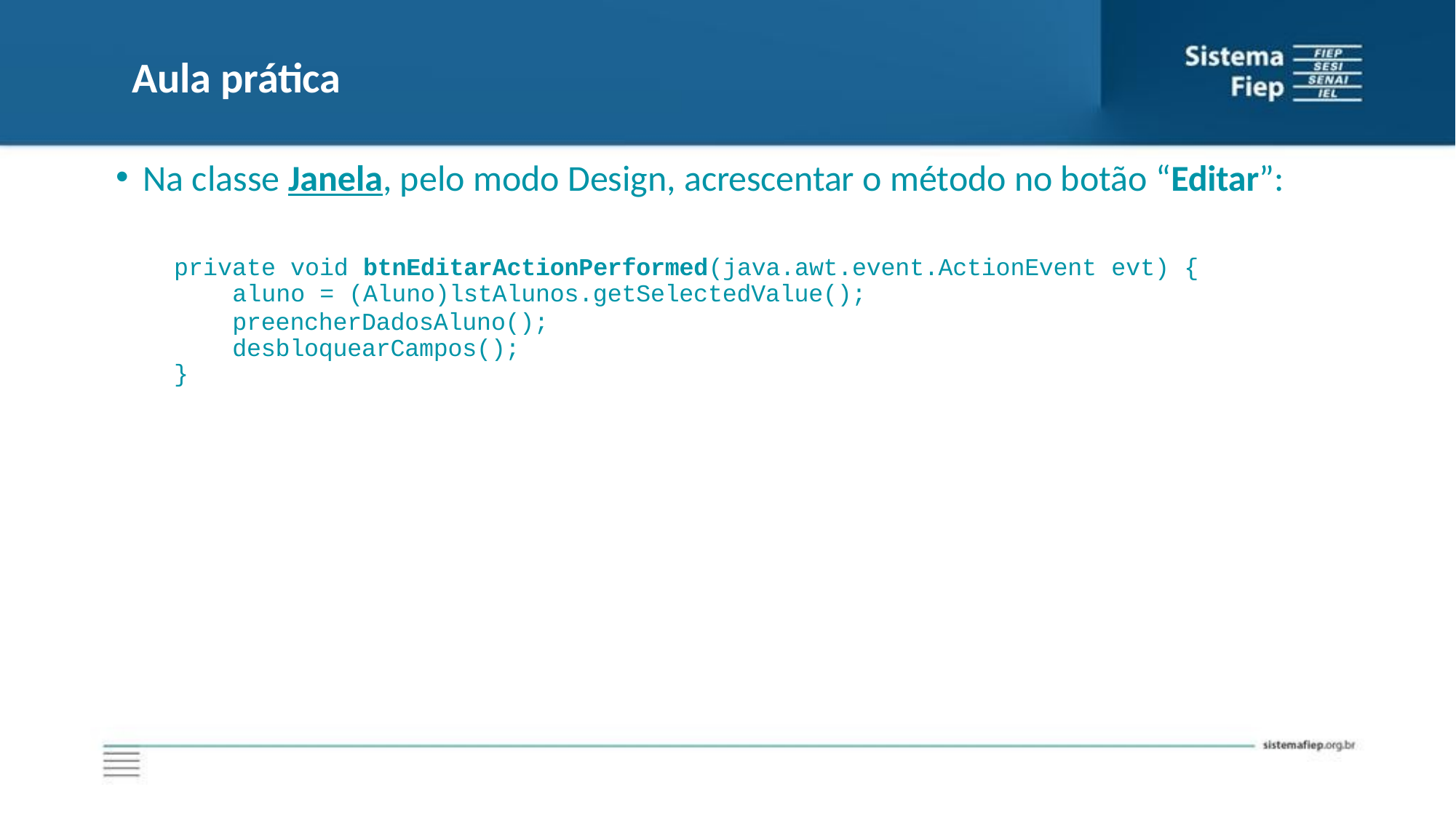

# Aula prática
Na classe Janela, pelo modo Design, acrescentar o método no botão “Editar”:
private void btnEditarActionPerformed(java.awt.event.ActionEvent evt) {
aluno = (Aluno)lstAlunos.getSelectedValue();
preencherDadosAluno(); desbloquearCampos();
}